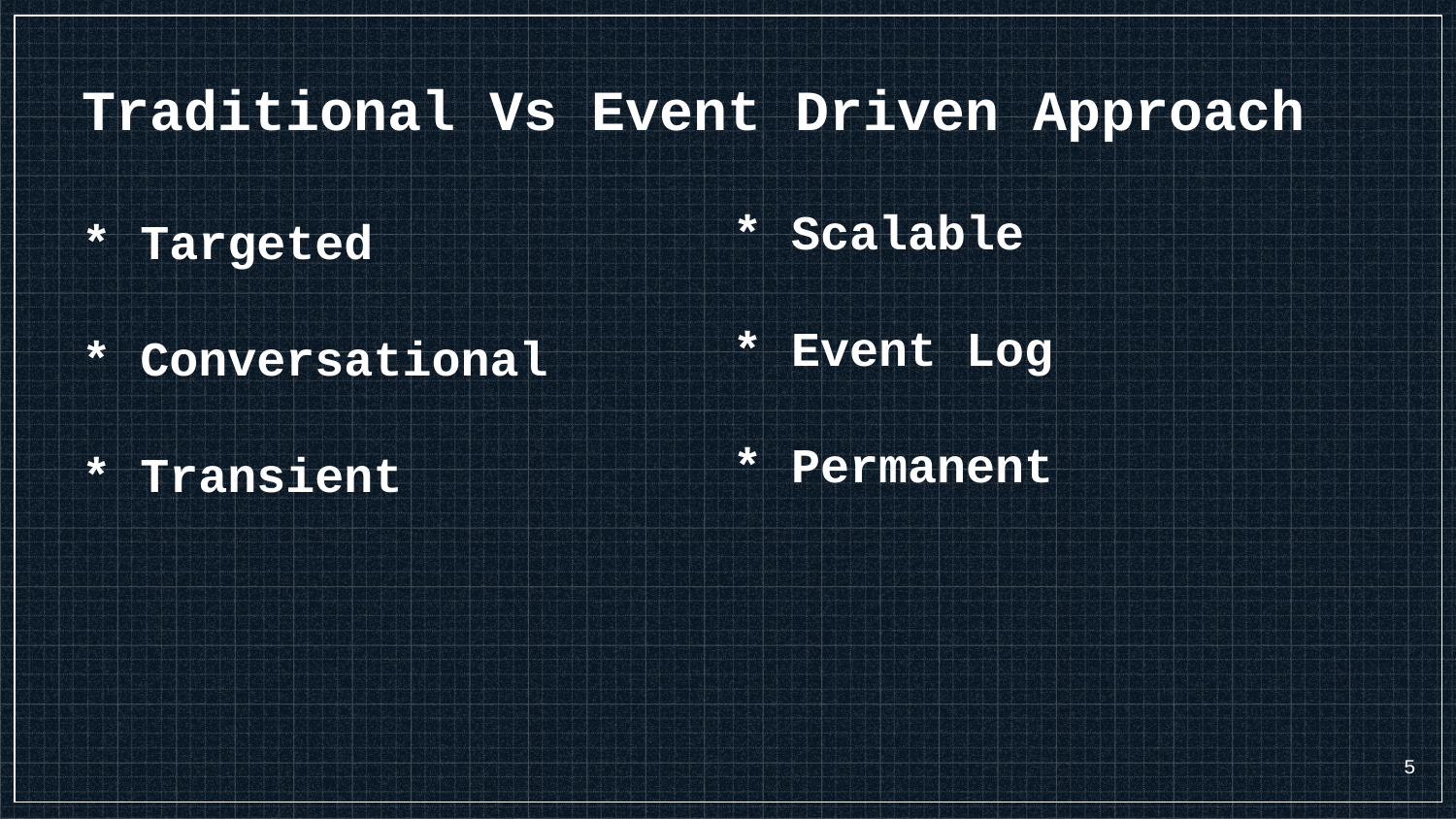

Traditional Vs Event Driven Approach

* Scalable

* Event Log

* Permanent
* Targeted

* Conversational

* Transient
5